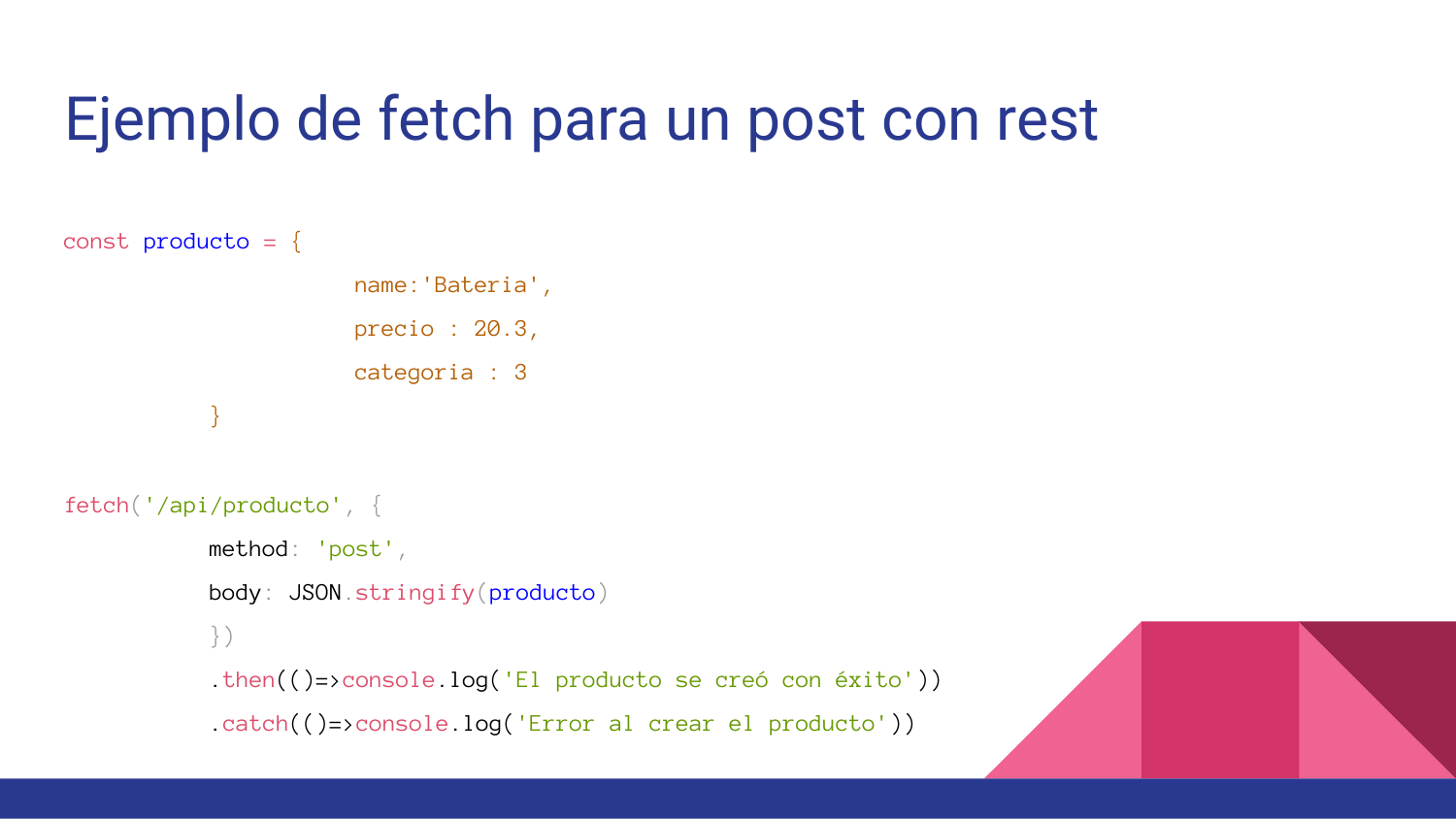

# Ejemplo de fetch para un post con rest
const producto = {
		name:'Bateria',
		precio : 20.3,
		categoria : 3
	}
fetch('/api/producto', {
	method: 'post',
	body: JSON.stringify(producto)
	})
	.then(()=>console.log('El producto se creó con éxito'))
	.catch(()=>console.log('Error al crear el producto'))